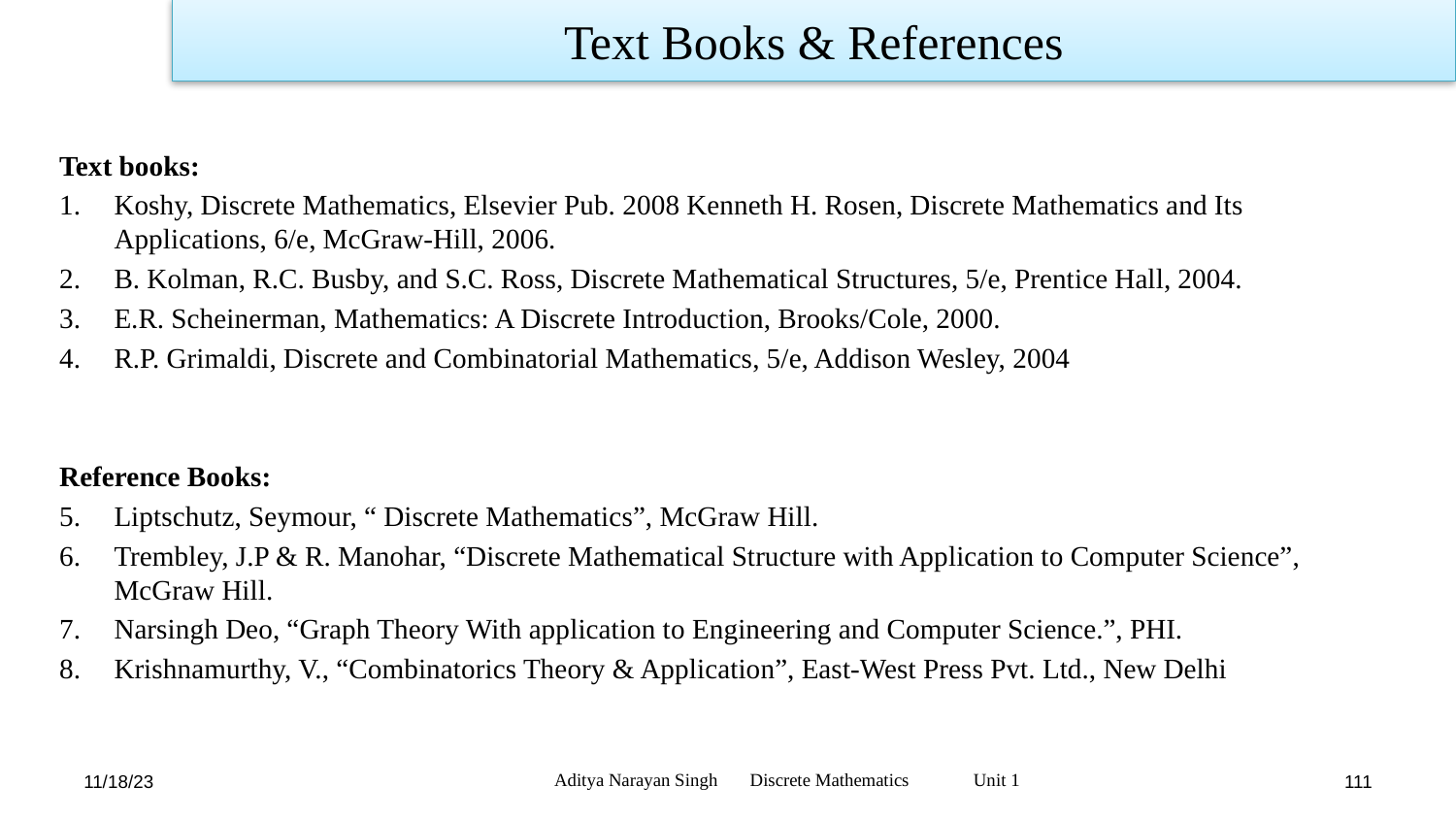

Text Books & References

Text books:
Koshy, Discrete Mathematics, Elsevier Pub. 2008 Kenneth H. Rosen, Discrete Mathematics and Its Applications, 6/e, McGraw-Hill, 2006.
B. Kolman, R.C. Busby, and S.C. Ross, Discrete Mathematical Structures, 5/e, Prentice Hall, 2004.
E.R. Scheinerman, Mathematics: A Discrete Introduction, Brooks/Cole, 2000.
R.P. Grimaldi, Discrete and Combinatorial Mathematics, 5/e, Addison Wesley, 2004

Reference Books:
Liptschutz, Seymour, “ Discrete Mathematics”, McGraw Hill.
Trembley, J.P & R. Manohar, “Discrete Mathematical Structure with Application to Computer Science”, McGraw Hill.
Narsingh Deo, “Graph Theory With application to Engineering and Computer Science.”, PHI.
Krishnamurthy, V., “Combinatorics Theory & Application”, East-West Press Pvt. Ltd., New Delhi
Aditya Narayan Singh       Discrete Mathematics              Unit 1
11/18/23
111